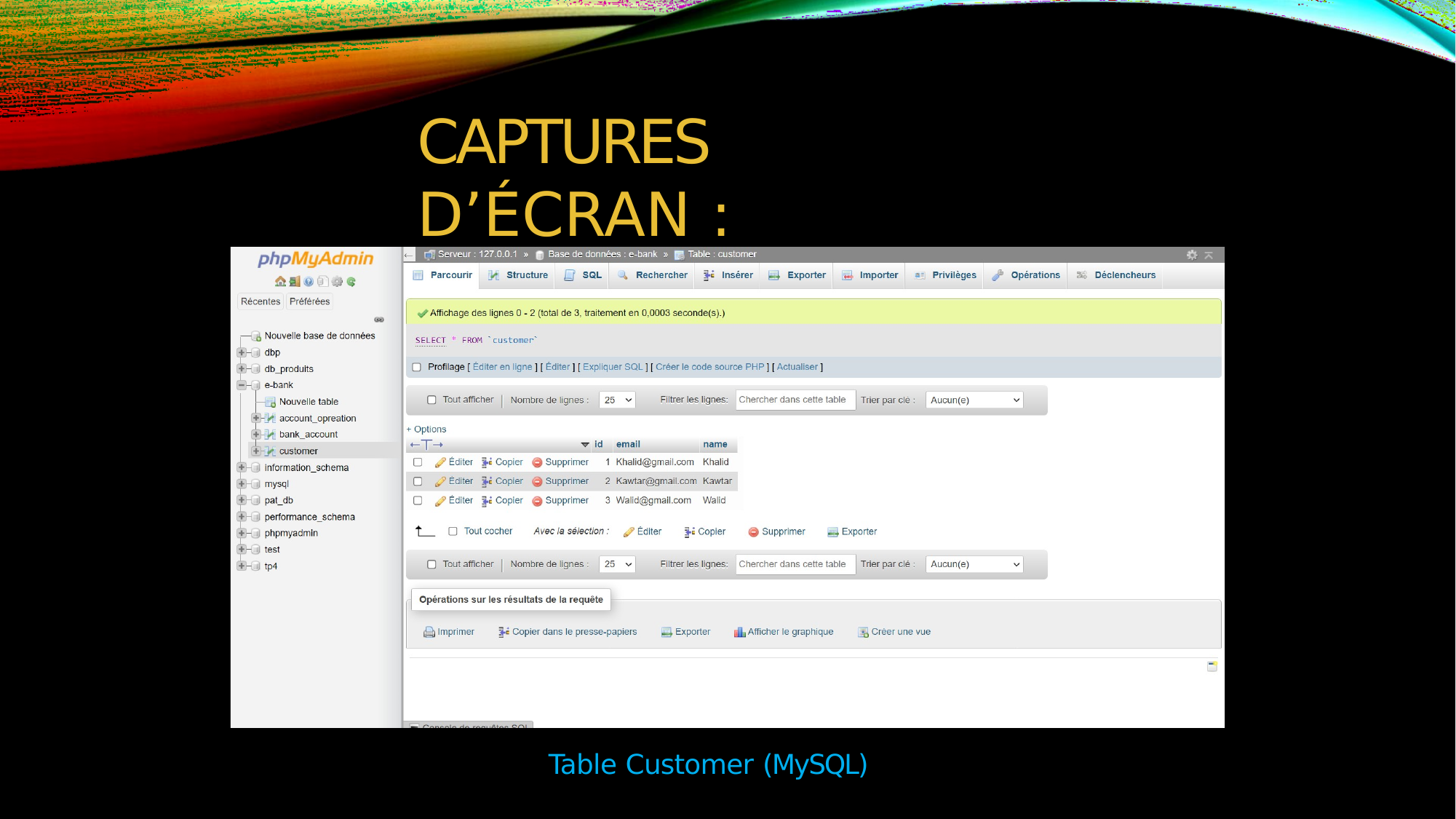

# CAPTURES D’ÉCRAN :

Table Customer (MySQL)